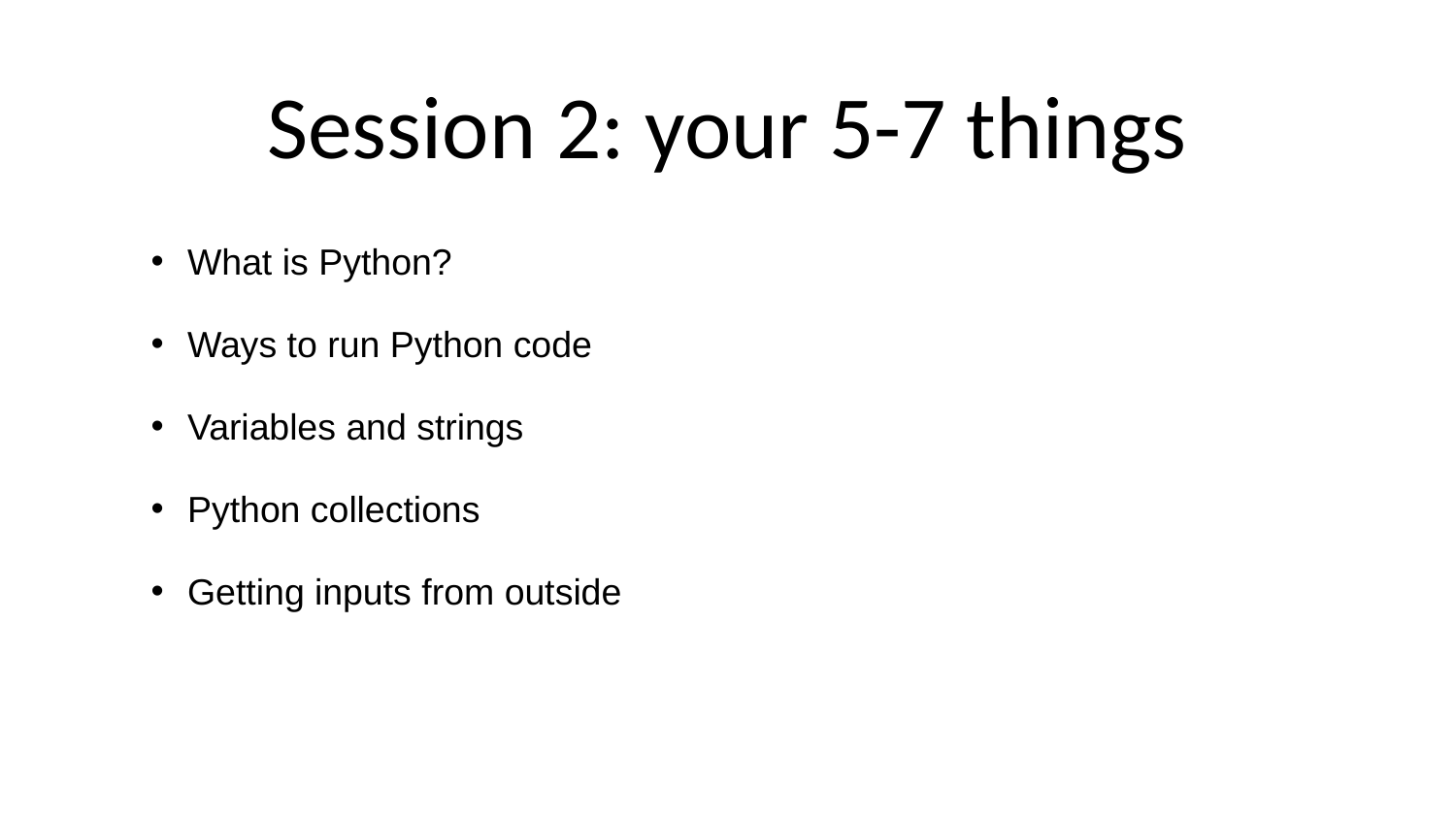

# Session 2: your 5-7 things
What is Python?
Ways to run Python code
Variables and strings
Python collections
Getting inputs from outside